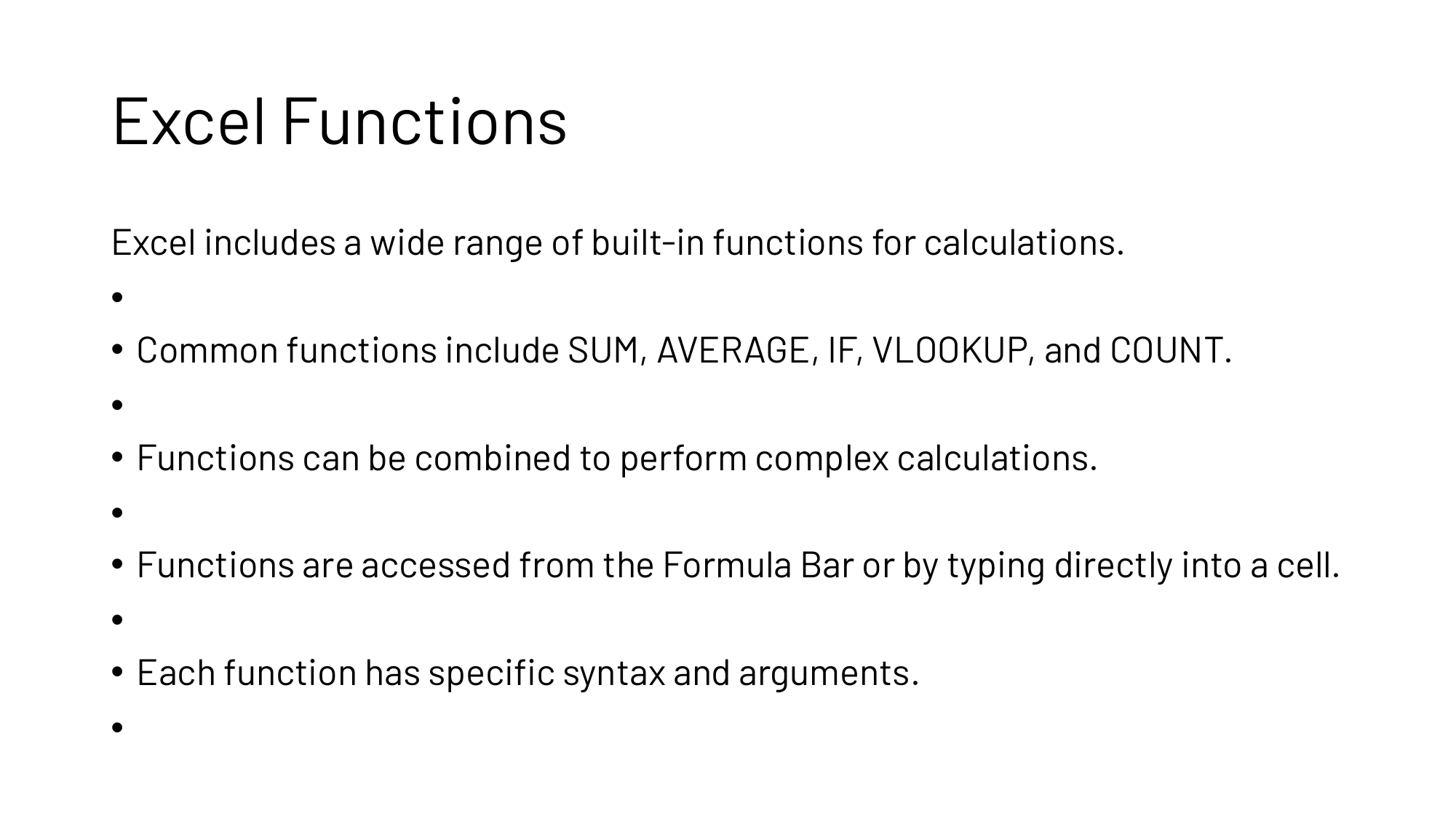

# Excel Functions
Excel includes a wide range of built-in functions for calculations.

Common functions include SUM, AVERAGE, IF, VLOOKUP, and COUNT.

Functions can be combined to perform complex calculations.

Functions are accessed from the Formula Bar or by typing directly into a cell.

Each function has specific syntax and arguments.